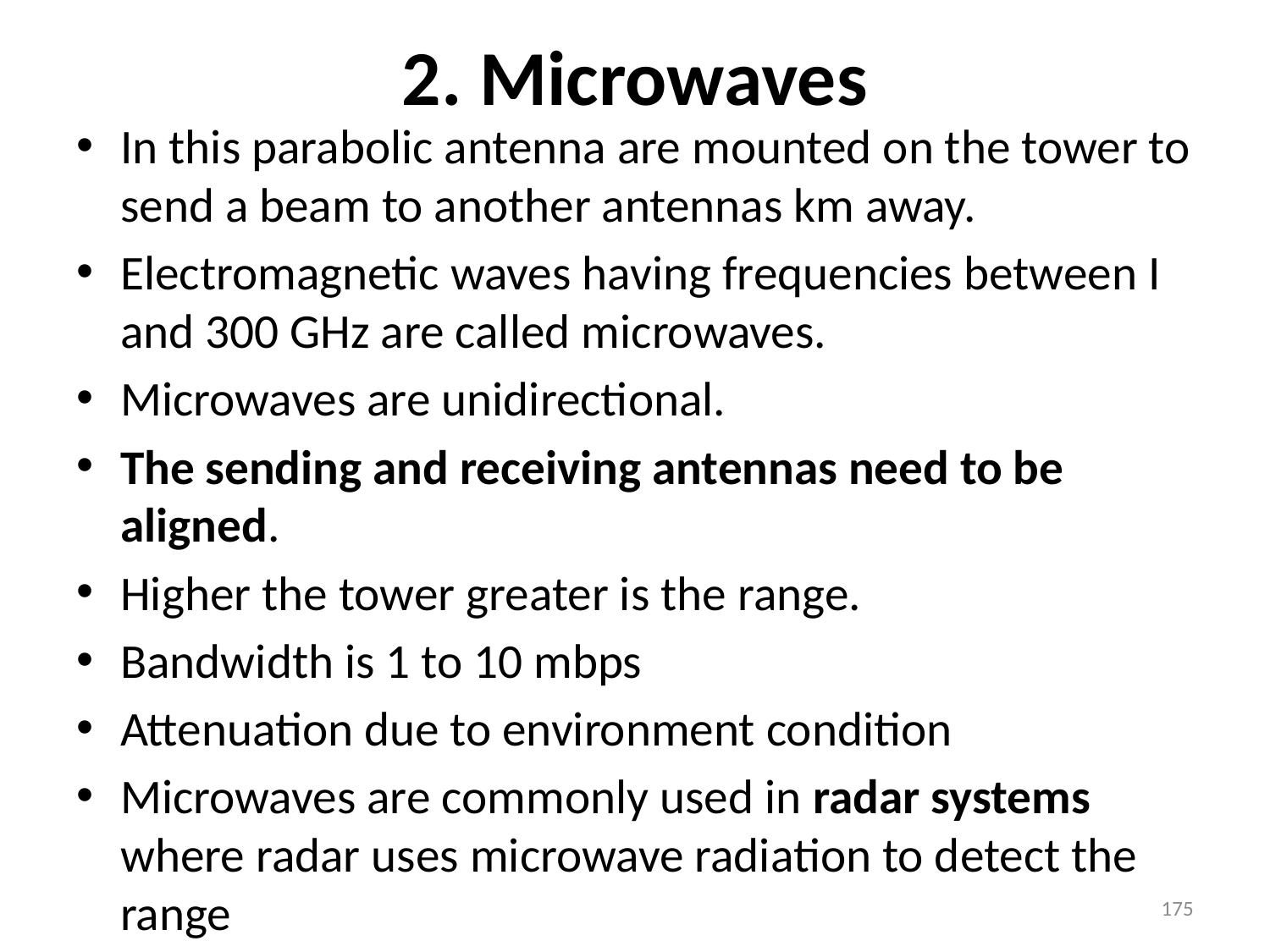

# 2. Microwaves
In this parabolic antenna are mounted on the tower to send a beam to another antennas km away.
Electromagnetic waves having frequencies between I and 300 GHz are called microwaves.
Microwaves are unidirectional.
The sending and receiving antennas need to be aligned.
Higher the tower greater is the range.
Bandwidth is 1 to 10 mbps
Attenuation due to environment condition
Microwaves are commonly used in radar systems where radar uses microwave radiation to detect the range

175